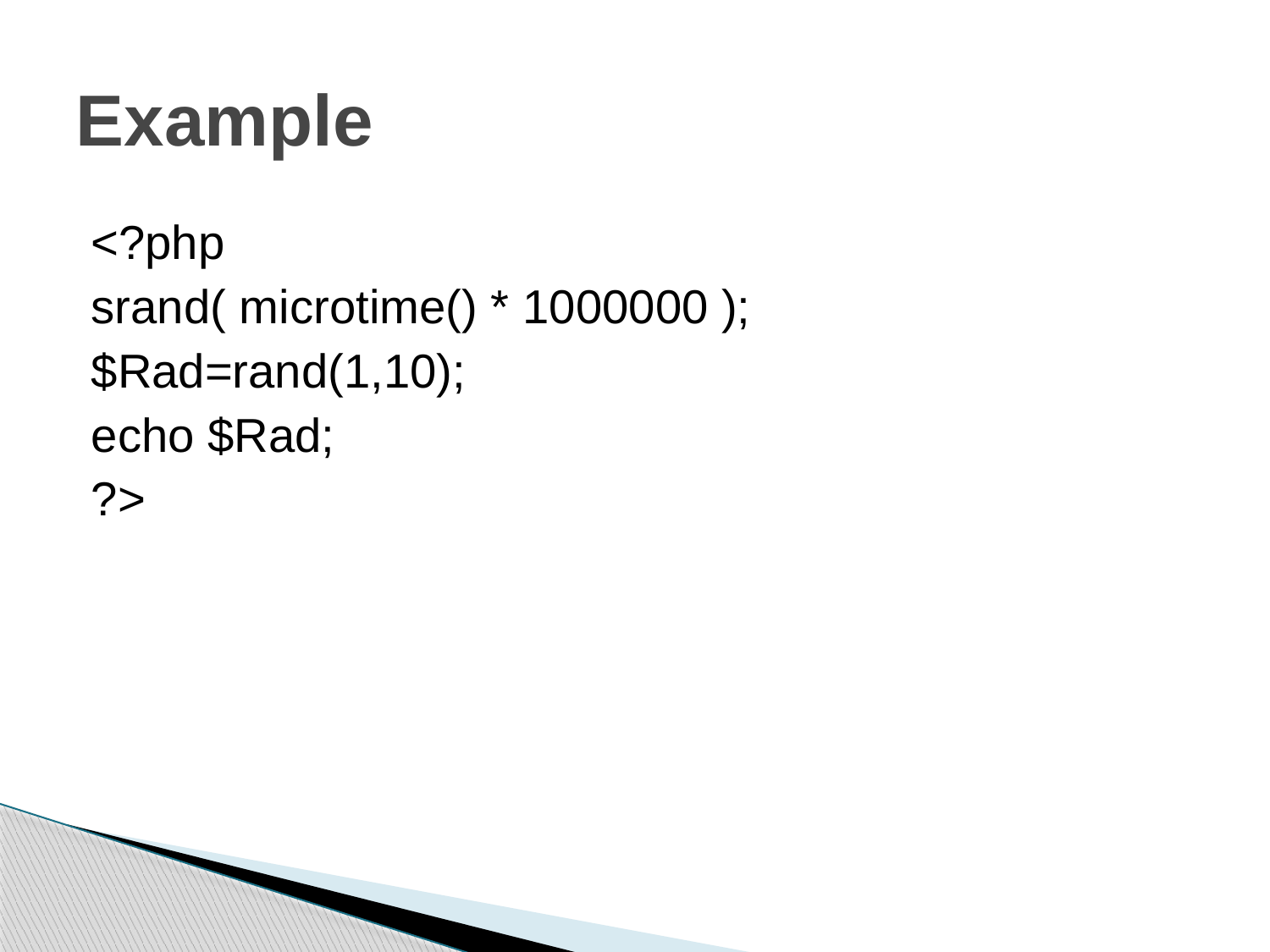

# Example
<?php
srand( microtime() * 1000000 );
$Rad=rand(1,10);
echo $Rad;
?>